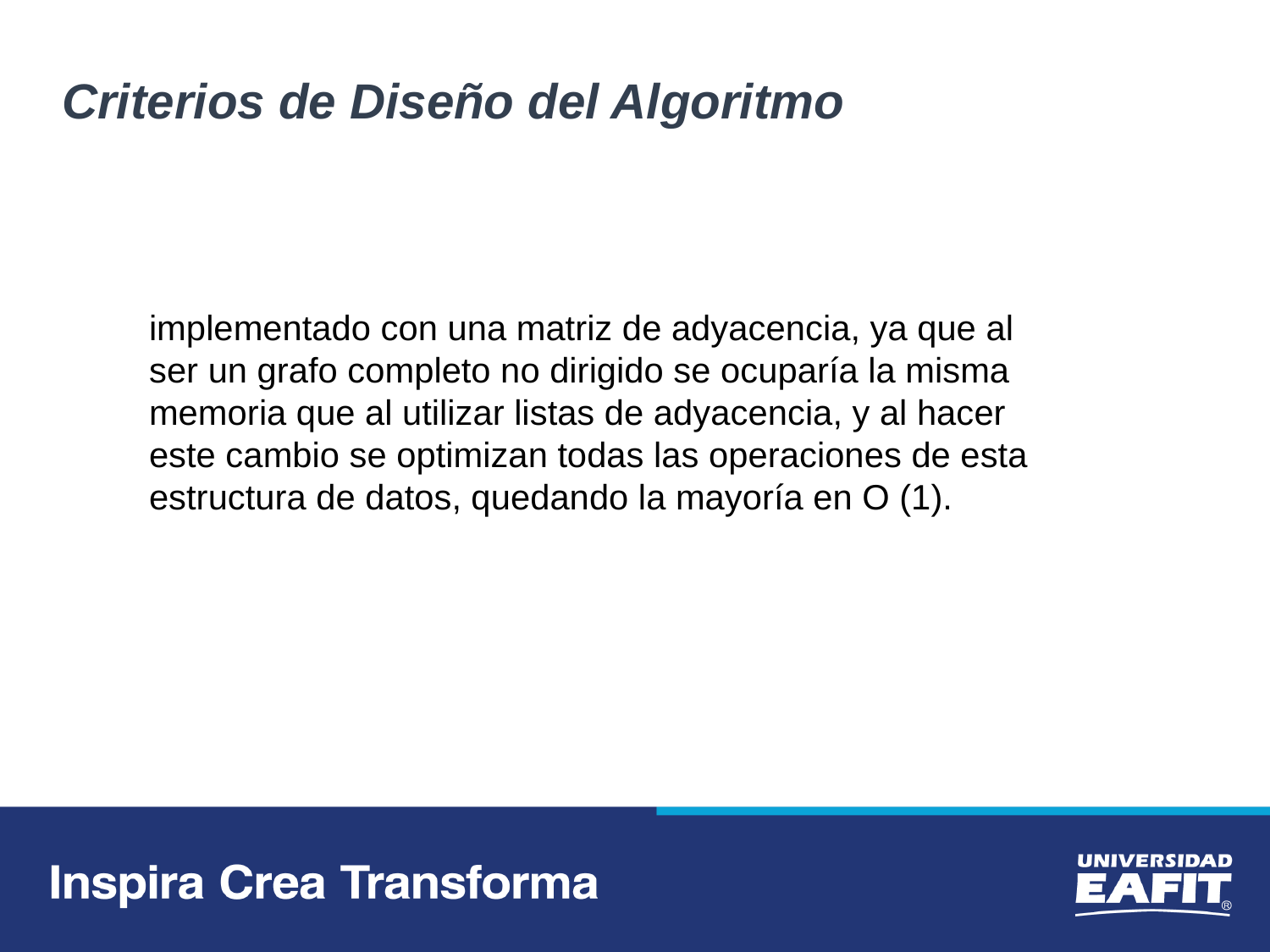

Criterios de Diseño del Algoritmo
implementado con una matriz de adyacencia, ya que al ser un grafo completo no dirigido se ocuparía la misma memoria que al utilizar listas de adyacencia, y al hacer este cambio se optimizan todas las operaciones de esta estructura de datos, quedando la mayoría en O (1).